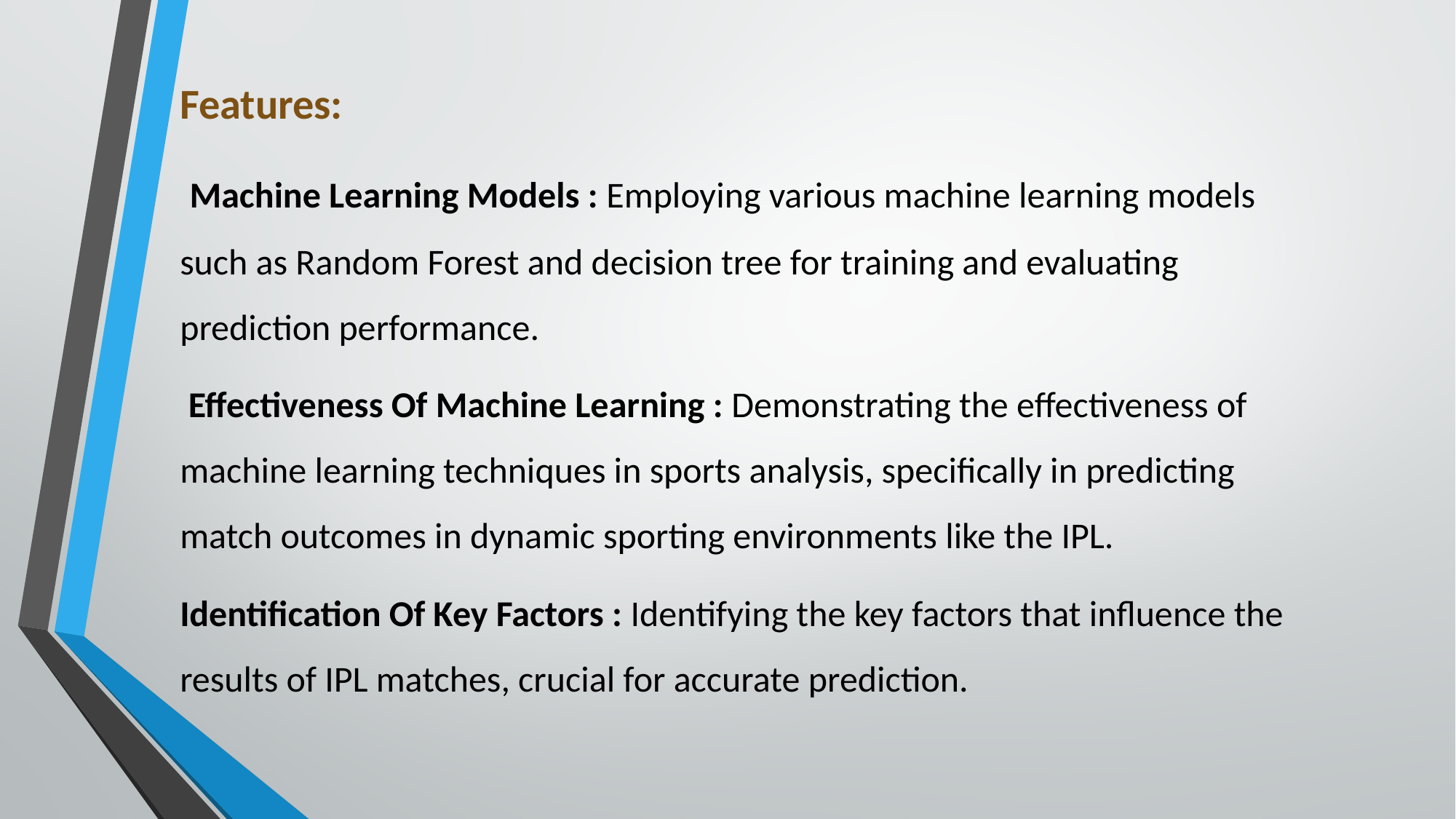

Features:
 Machine Learning Models : Employing various machine learning models such as Random Forest and decision tree for training and evaluating prediction performance.
 Effectiveness Of Machine Learning : Demonstrating the effectiveness of machine learning techniques in sports analysis, specifically in predicting match outcomes in dynamic sporting environments like the IPL.
Identification Of Key Factors : Identifying the key factors that influence the results of IPL matches, crucial for accurate prediction.